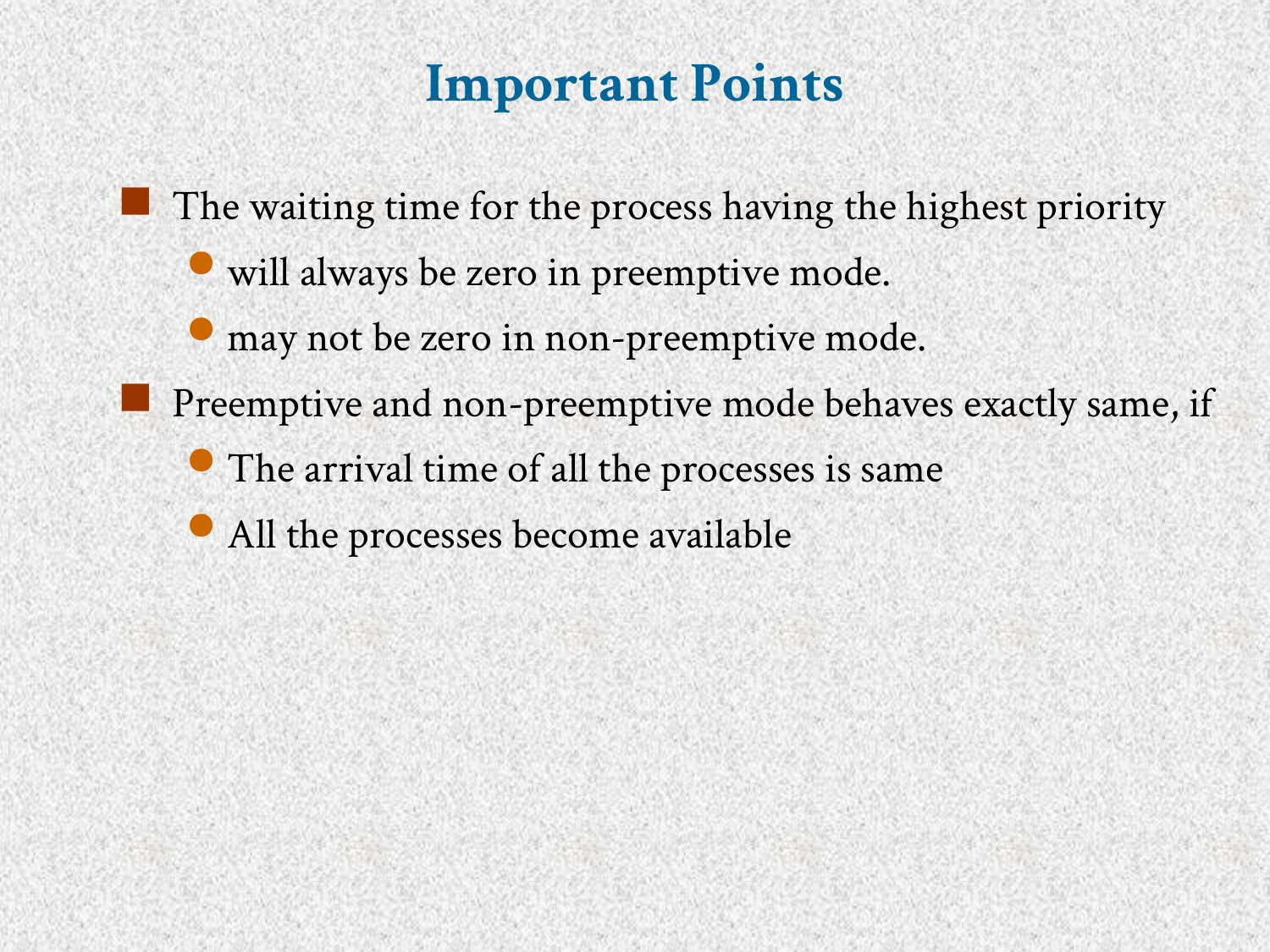

# Important Points
The waiting time for the process having the highest priority
will always be zero in preemptive mode.
may not be zero in non-preemptive mode.
Preemptive and non-preemptive mode behaves exactly same, if
The arrival time of all the processes is same
All the processes become available